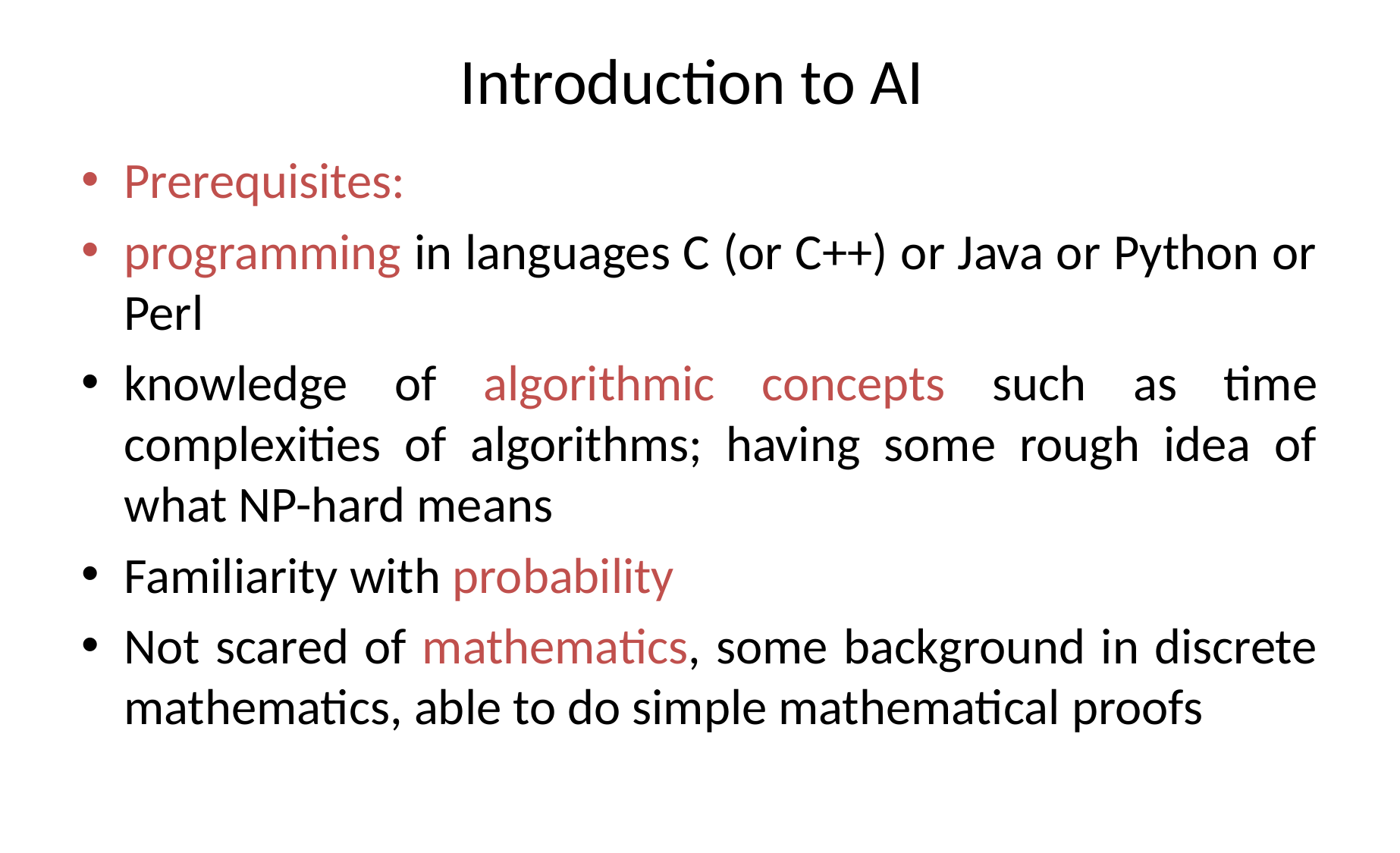

# Introduction to AI
Prerequisites:
programming in languages C (or C++) or Java or Python or Perl
knowledge of algorithmic concepts such as time complexities of algorithms; having some rough idea of what NP-hard means
Familiarity with probability
Not scared of mathematics, some background in discrete mathematics, able to do simple mathematical proofs